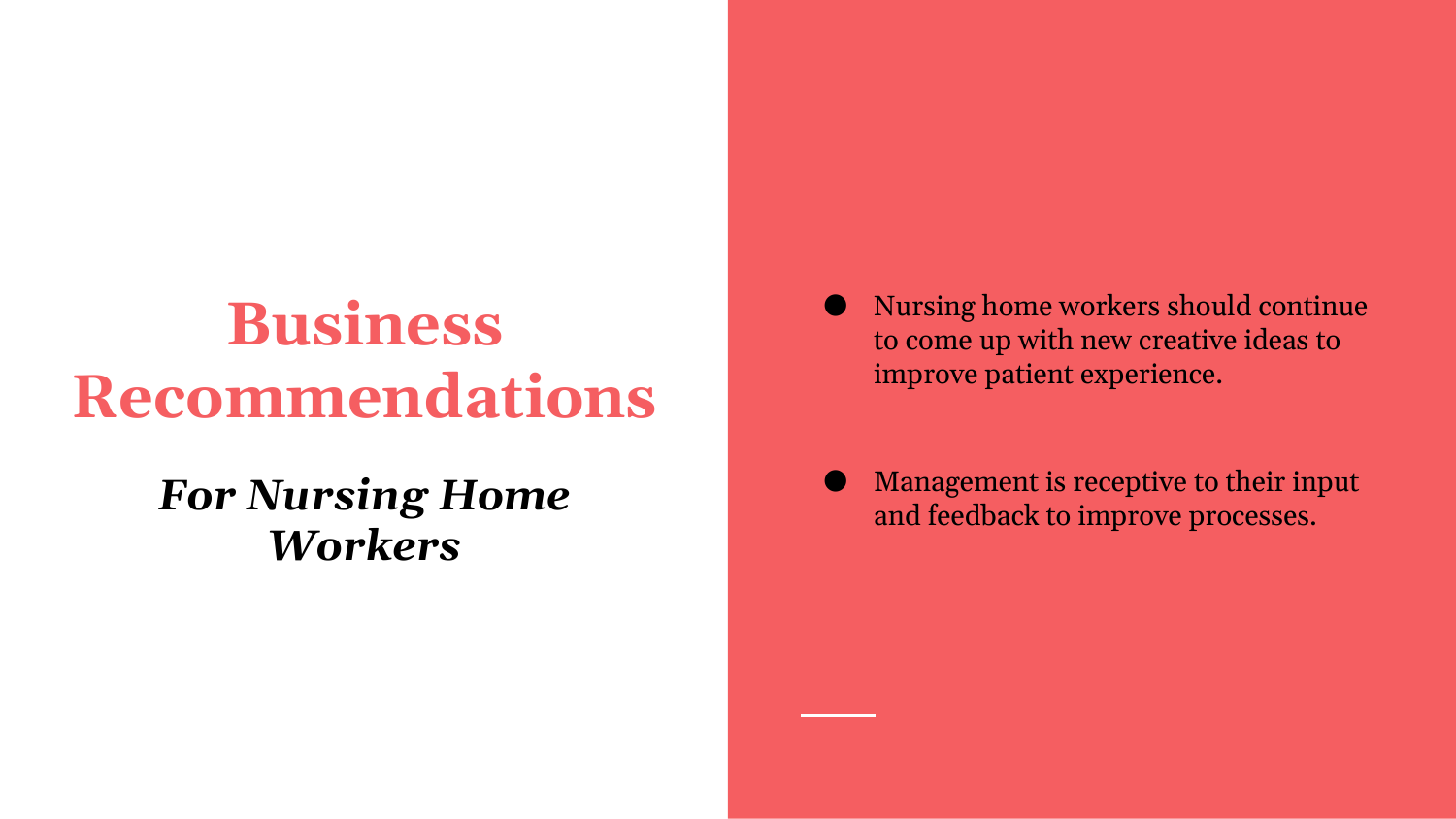

Nursing home workers should continue to come up with new creative ideas to improve patient experience.

Management is receptive to their input and feedback to improve processes.
# Business Recommendations
For Nursing Home Workers